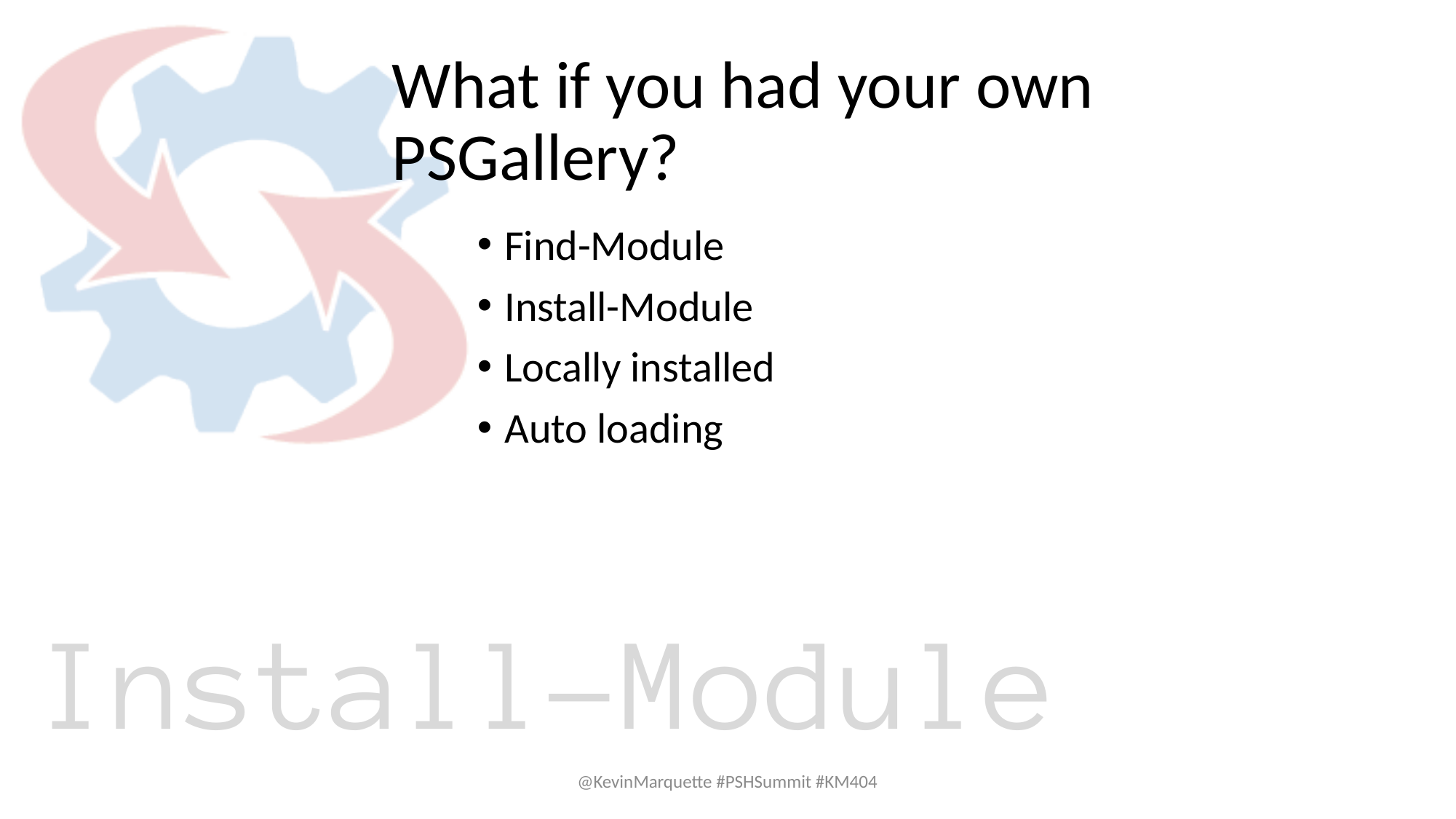

# What if you had your own PSGallery?
Find-Module
Install-Module
Locally installed
Auto loading
Install-Module
@KevinMarquette #PSHSummit #KM404